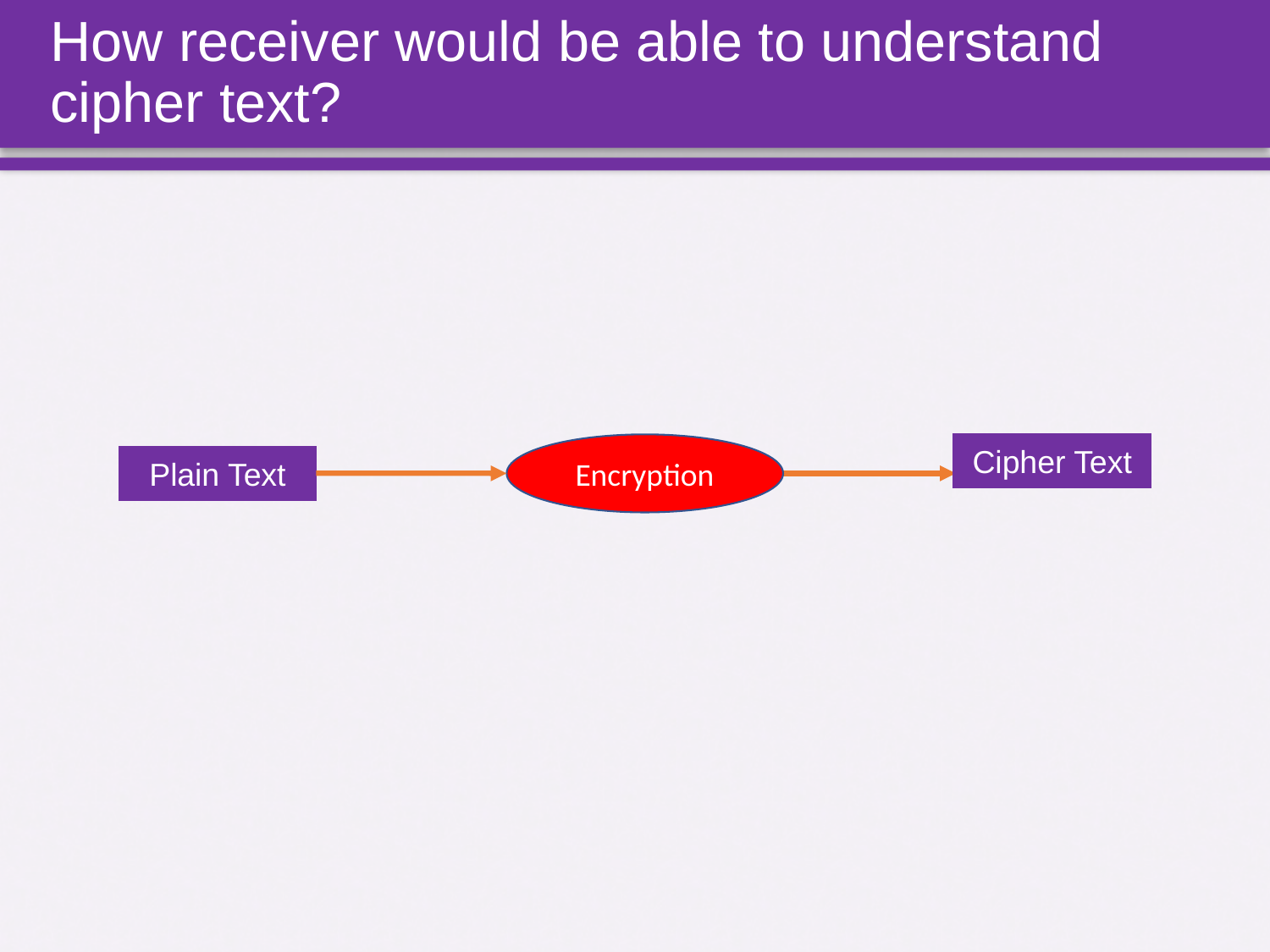

# How receiver would be able to understand cipher text?
Encryption
Cipher Text
Plain Text